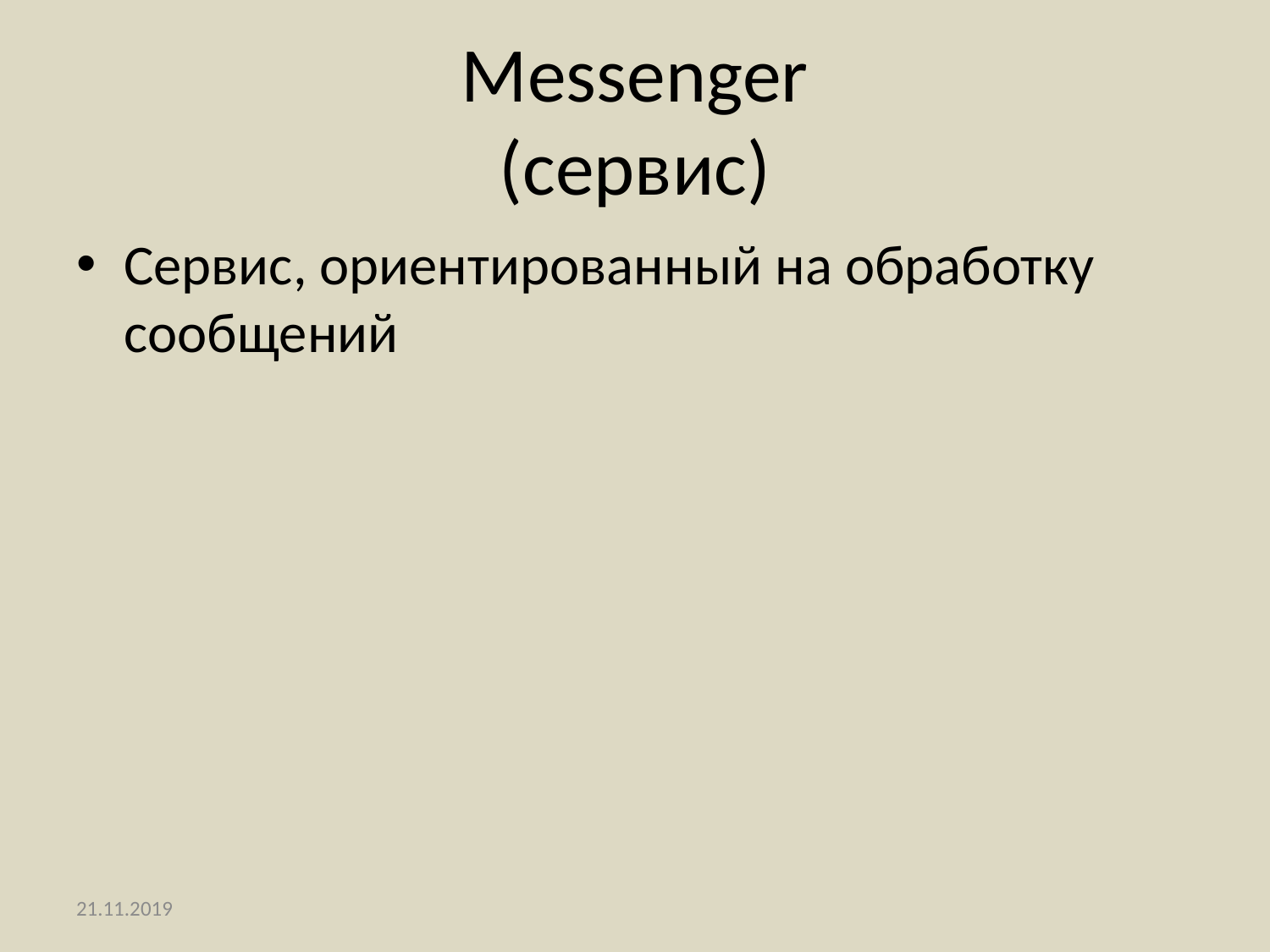

# Messenger (сервис)
Сервис, ориентированный на обработку сообщений
21.11.2019